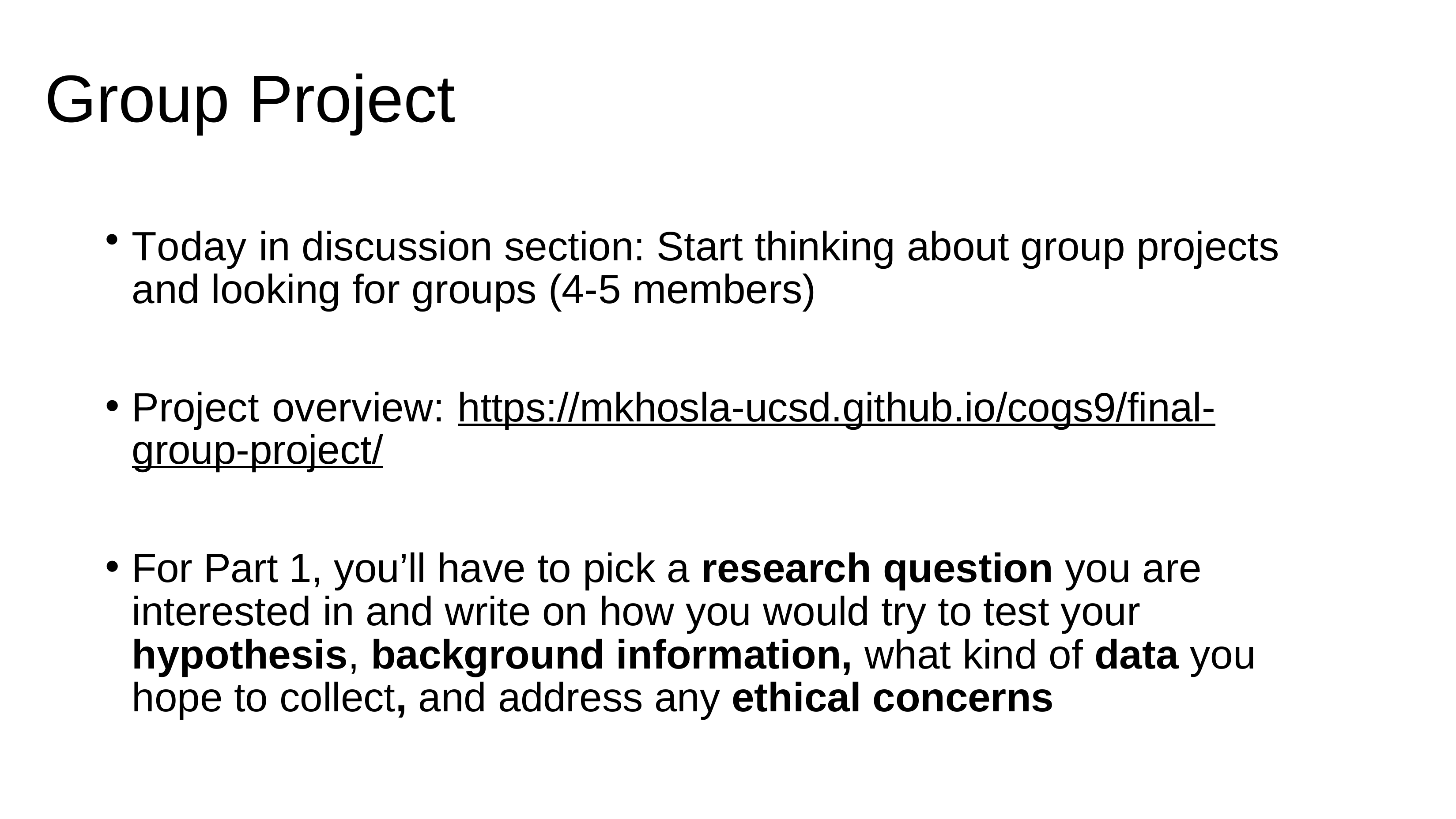

# Group Project
Today in discussion section: Start thinking about group projects and looking for groups (4-5 members)

Project overview: https://mkhosla-ucsd.github.io/cogs9/final-group-project/

For Part 1, you’ll have to pick a research question you are interested in and write on how you would try to test your hypothesis, background information, what kind of data you hope to collect, and address any ethical concerns